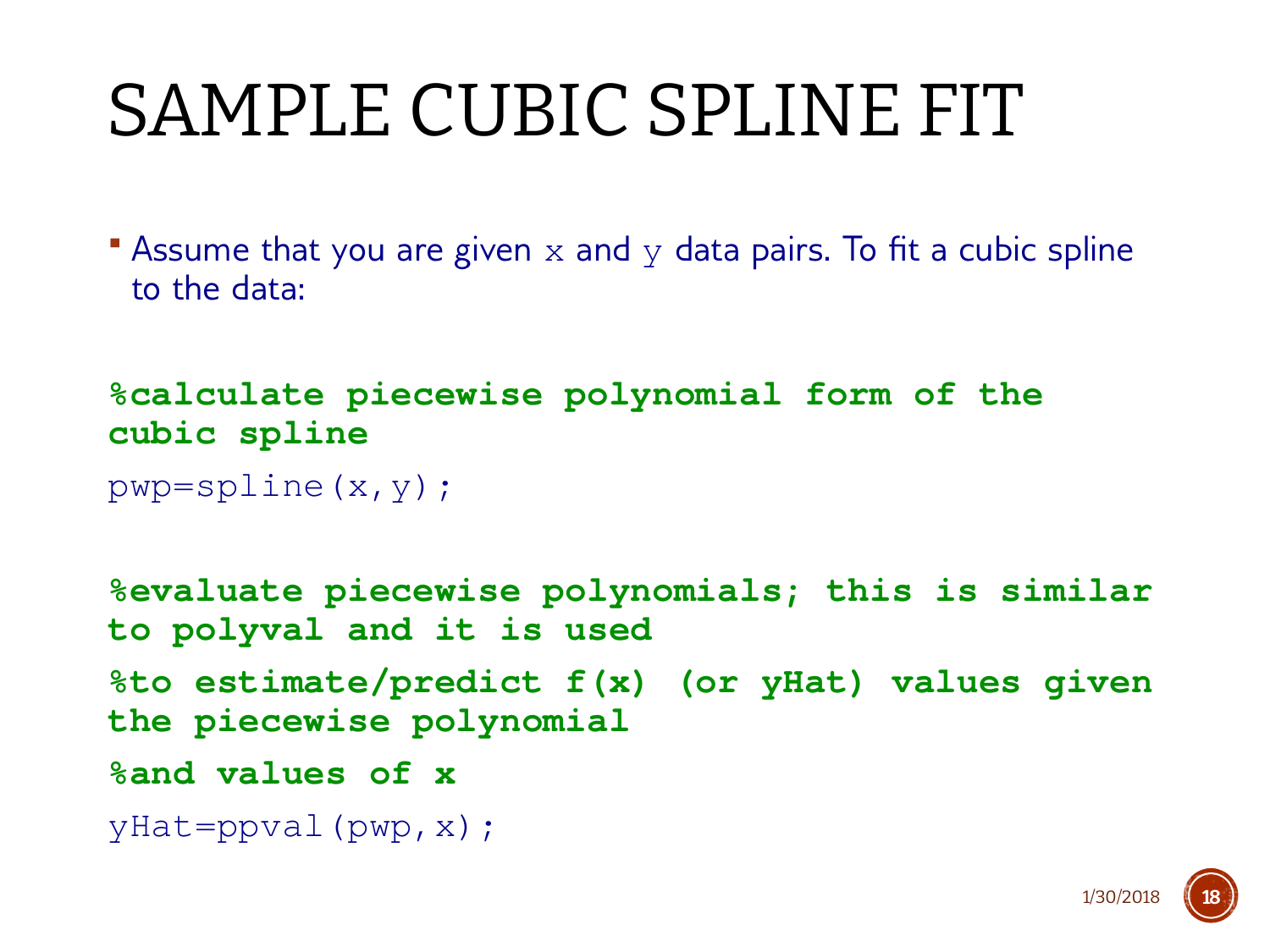

# Sample cubic spline fit
Assume that you are given x and y data pairs. To fit a cubic spline to the data:

%calculate piecewise polynomial form of the cubic spline
pwp=spline(x,y);

%evaluate piecewise polynomials; this is similar to polyval and it is used
%to estimate/predict f(x) (or yHat) values given the piecewise polynomial
%and values of x
yHat=ppval(pwp,x);

1/30/2018
18